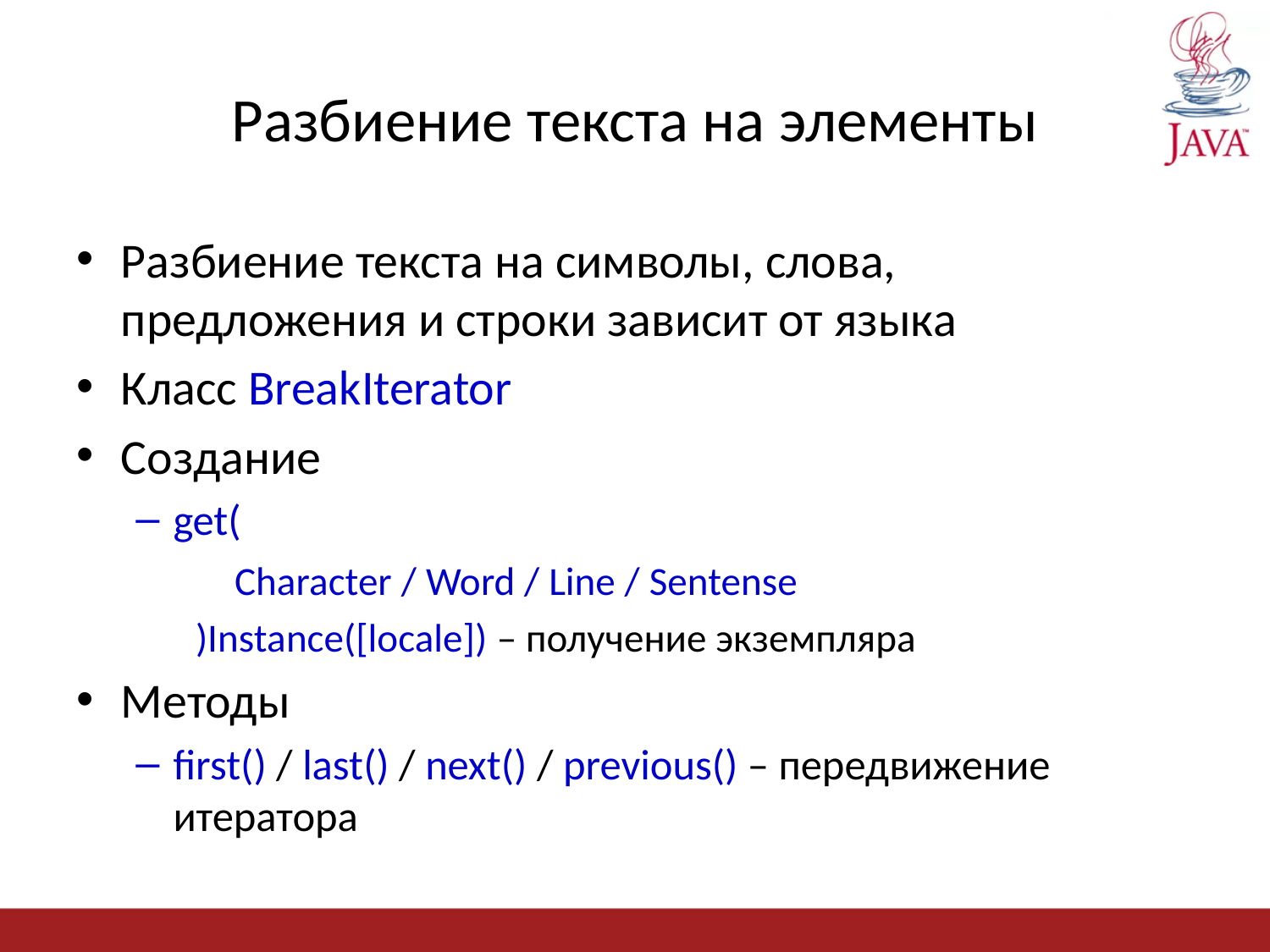

# Разбиение текста на элементы
Разбиение текста на символы, слова, предложения и строки зависит от языка
Класс BreakIterator
Создание
get(
    Character / Word / Line / Sentense
)Instance([locale]) – получение экземпляра
Методы
first() / last() / next() / previous() – передвижение итератора